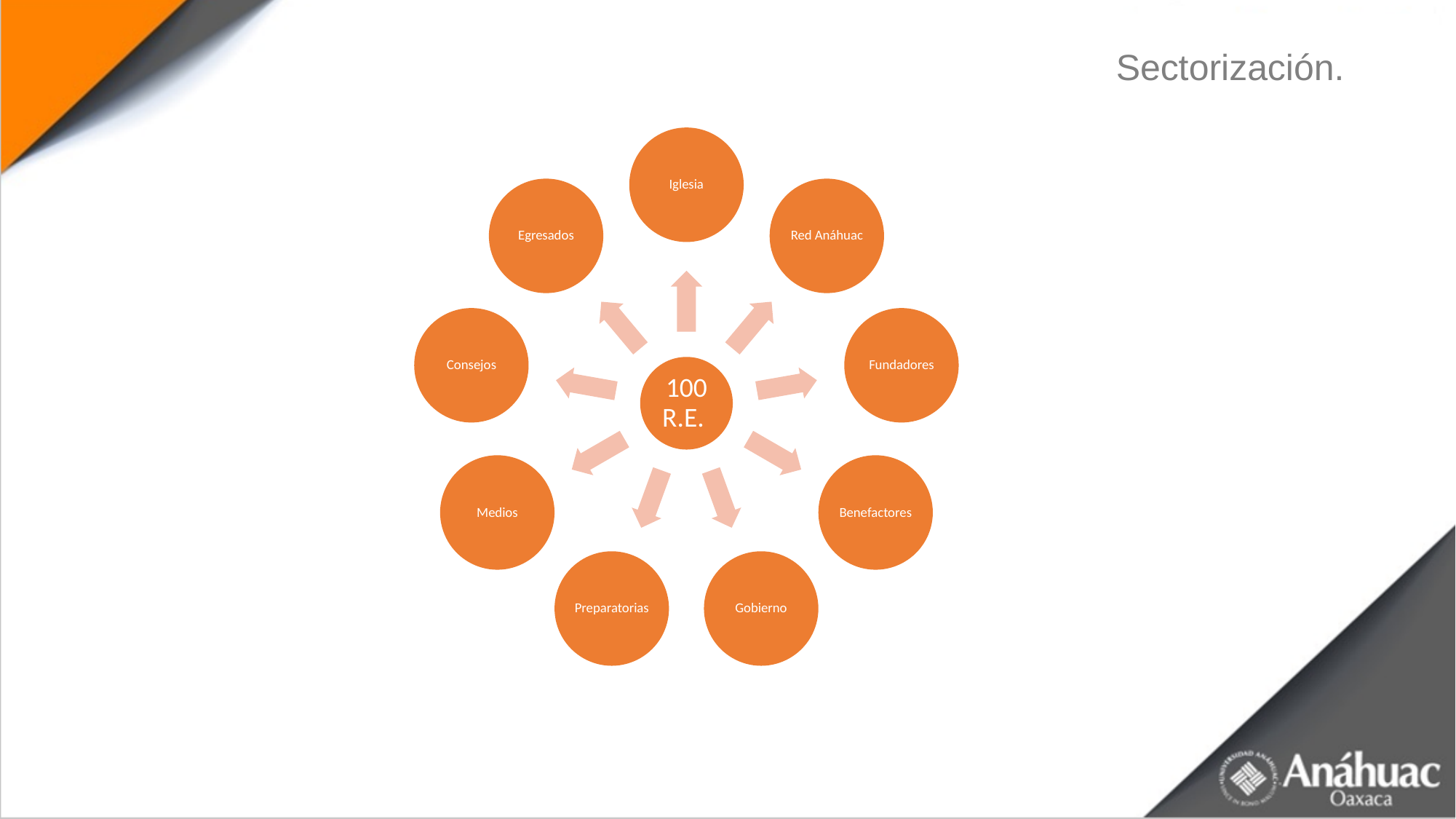

Sectorización.
100 R.E.

Iglesia

Red Anáhuac

Fundadores

Benefactores

Gobierno

Preparatorias

Medios

Consejos

Egresados